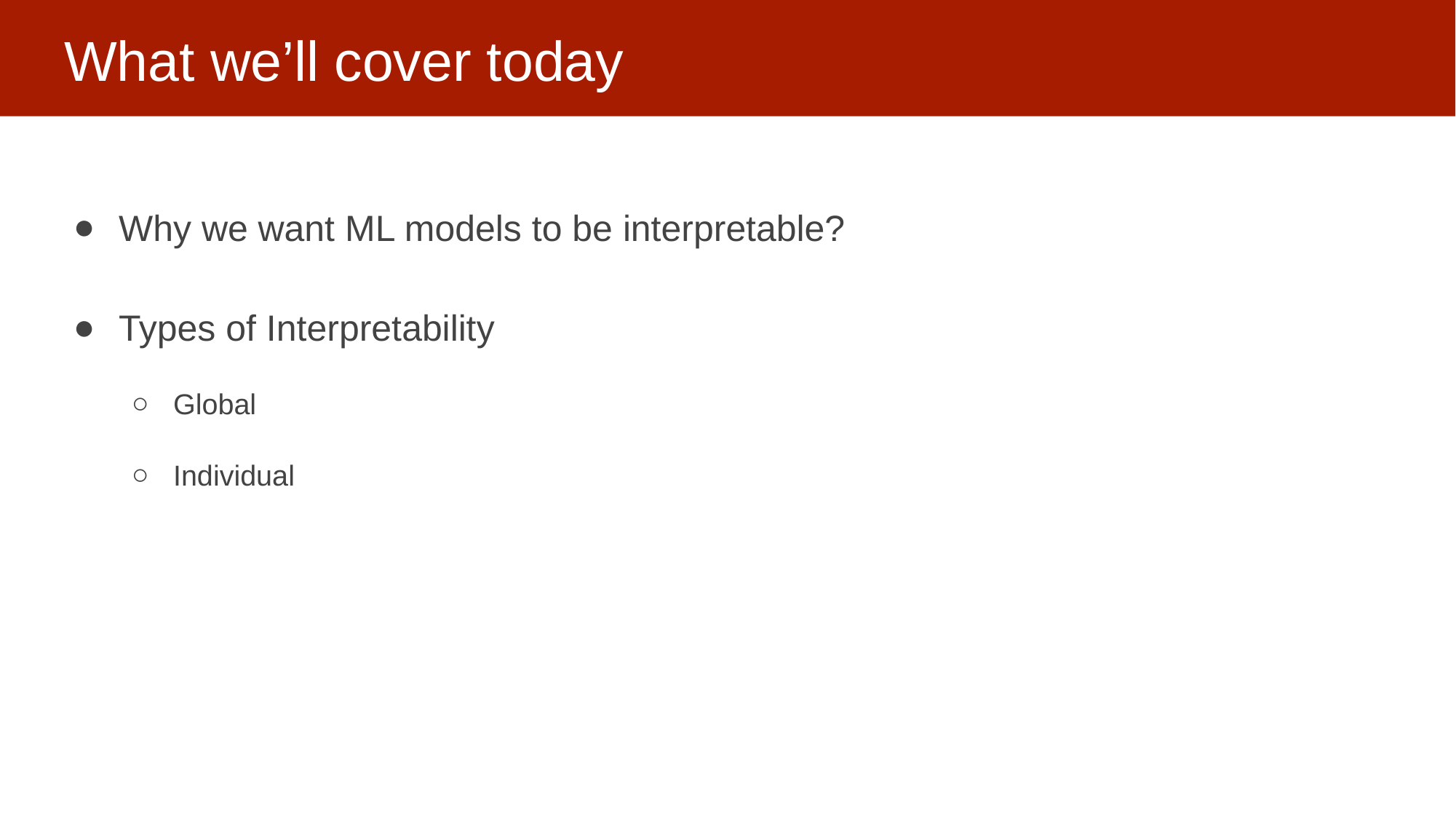

# What we’ll cover today
Why we want ML models to be interpretable?

Types of Interpretability
Global
Individual